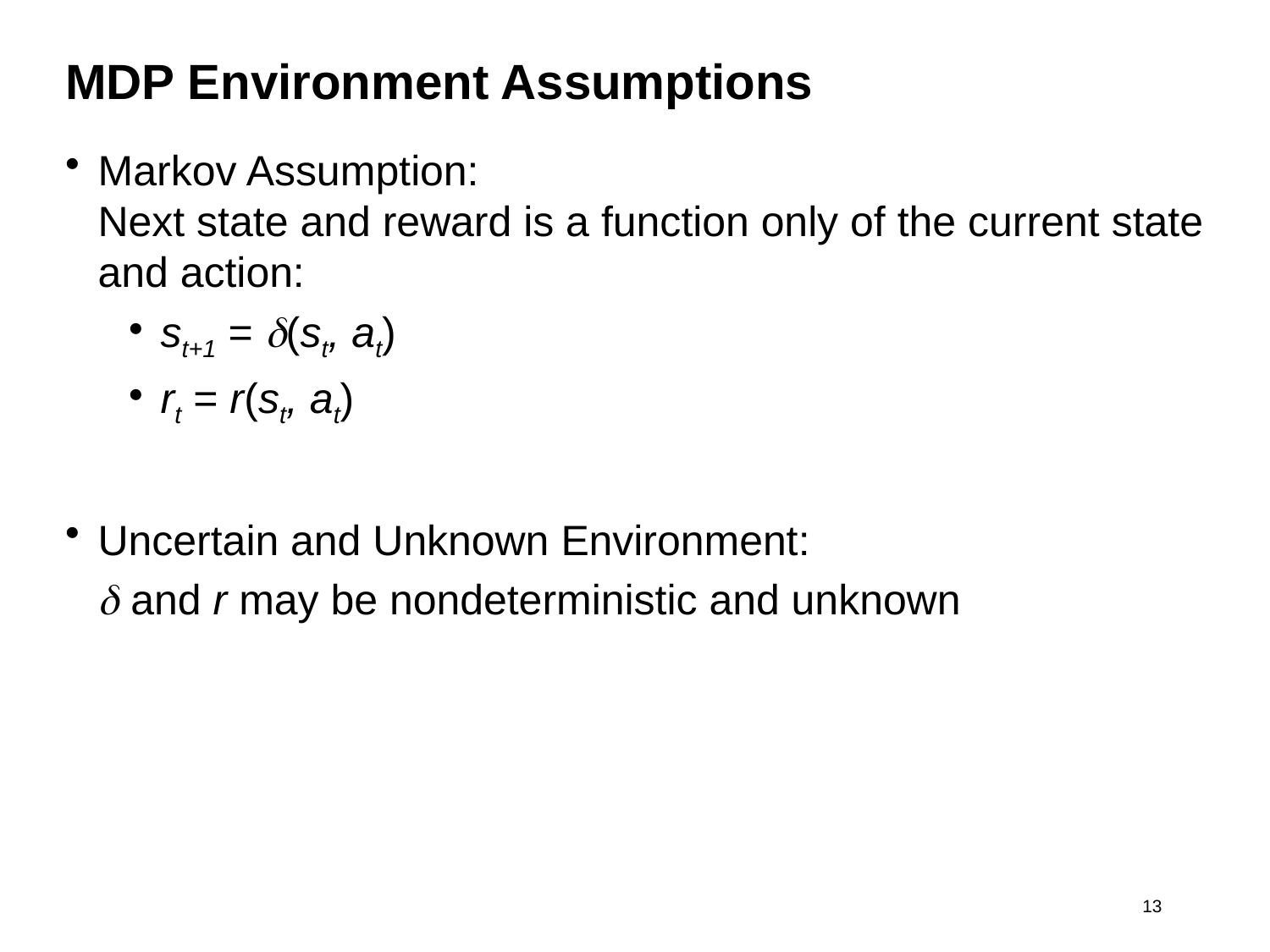

# MDP Environment Assumptions
Markov Assumption:
Next state and reward is a function only of the current state and action:
st+1 = δ(st, at)
rt = r(st, at)

Uncertain and Unknown Environment:
	δ and r may be nondeterministic and unknown

 13